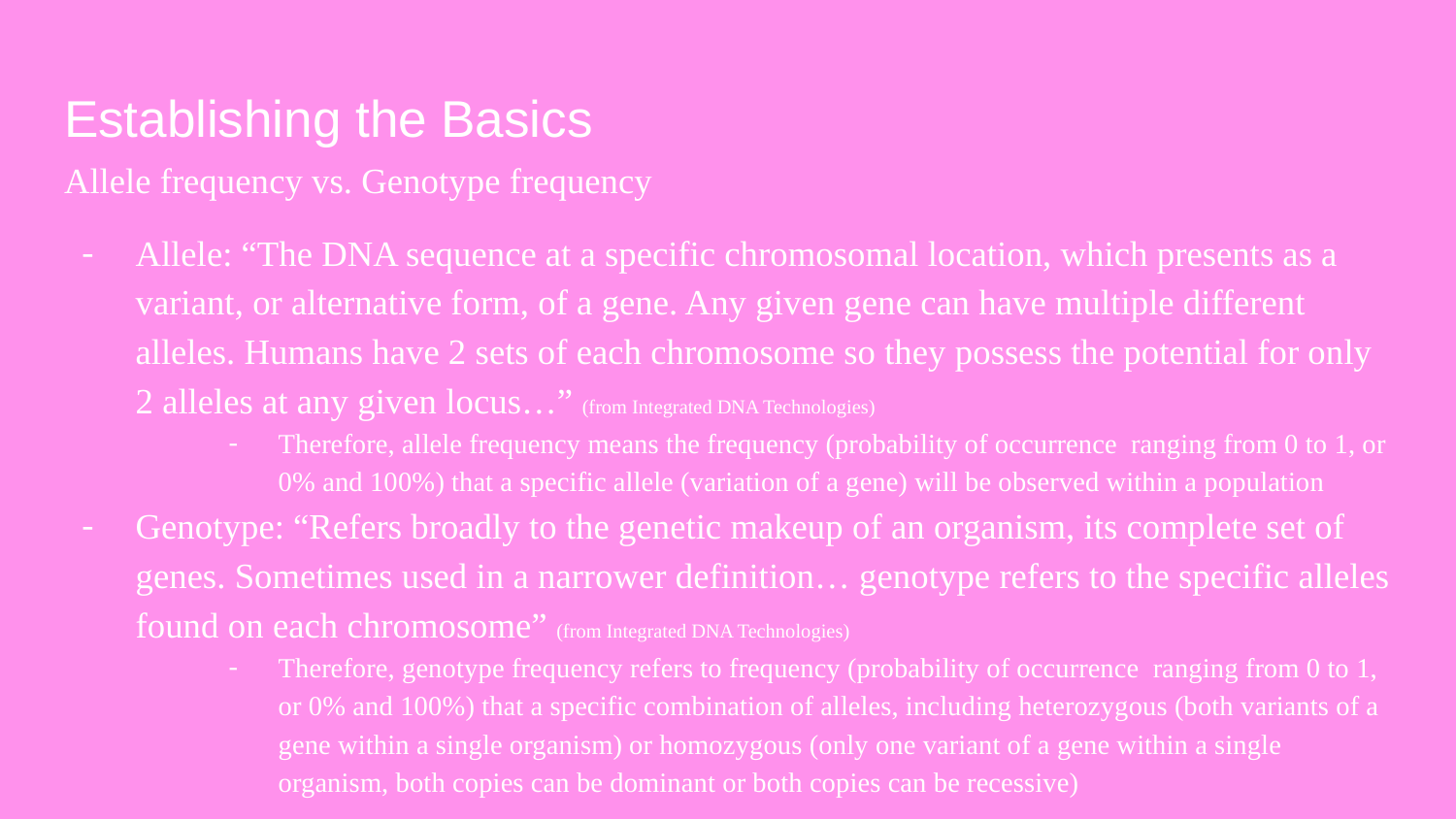

# Establishing the Basics
Allele frequency vs. Genotype frequency
Allele: “The DNA sequence at a specific chromosomal location, which presents as a variant, or alternative form, of a gene. Any given gene can have multiple different alleles. Humans have 2 sets of each chromosome so they possess the potential for only 2 alleles at any given locus…” (from Integrated DNA Technologies)
Therefore, allele frequency means the frequency (probability of occurrence  ranging from 0 to 1, or 0% and 100%) that a specific allele (variation of a gene) will be observed within a population
Genotype: “Refers broadly to the genetic makeup of an organism, its complete set of genes. Sometimes used in a narrower definition… genotype refers to the specific alleles found on each chromosome” (from Integrated DNA Technologies)
Therefore, genotype frequency refers to frequency (probability of occurrence  ranging from 0 to 1, or 0% and 100%) that a specific combination of alleles, including heterozygous (both variants of a gene within a single organism) or homozygous (only one variant of a gene within a single organism, both copies can be dominant or both copies can be recessive)